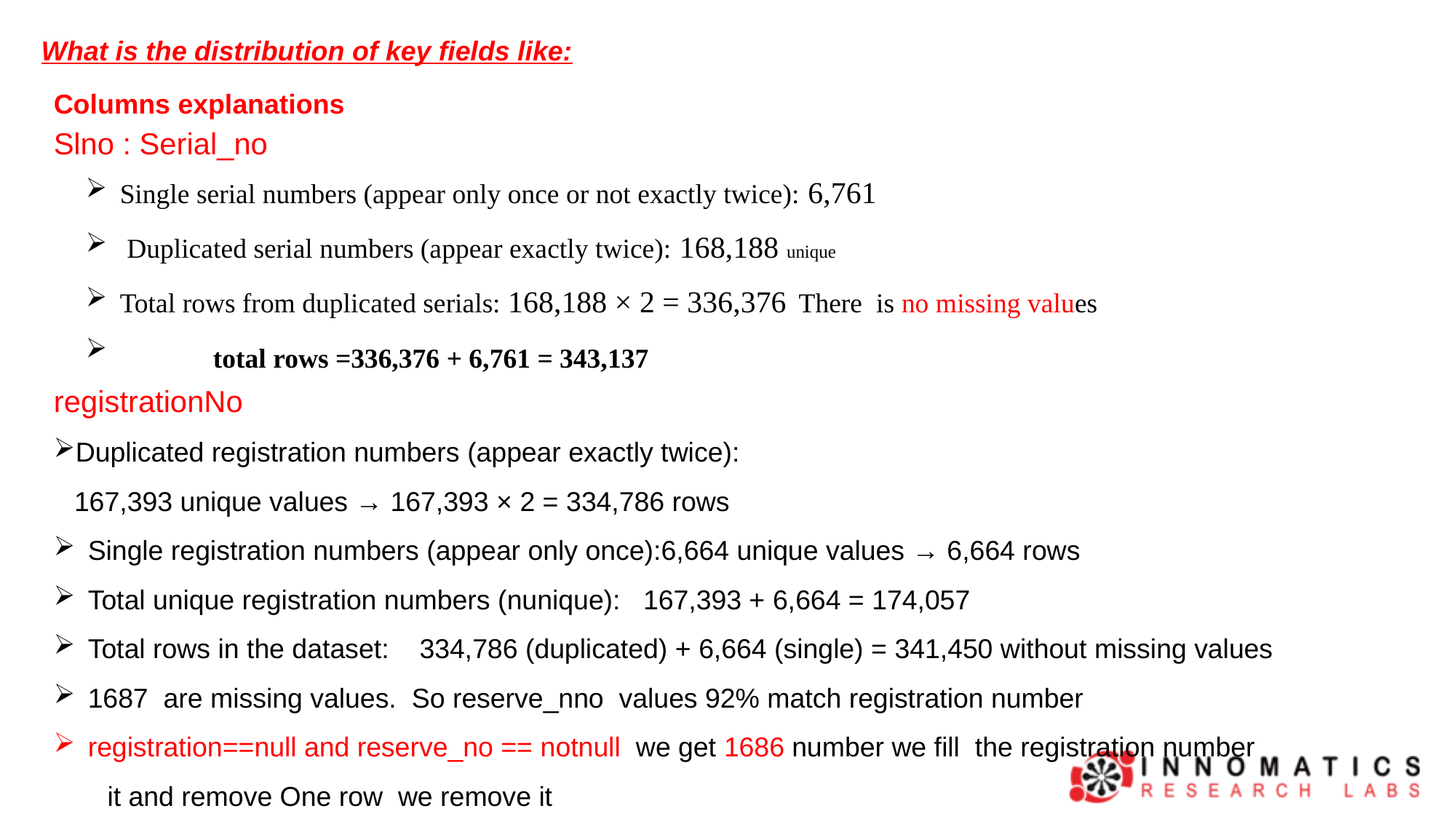

What is the distribution of key fields like:
Columns explanations
Slno : Serial_no
Single serial numbers (appear only once or not exactly twice): 6,761
 Duplicated serial numbers (appear exactly twice): 168,188 unique
Total rows from duplicated serials: 168,188 × 2 = 336,376  There  is no missing values

	total rows =336,376 + 6,761 = 343,137
registrationNo
Duplicated registration numbers (appear exactly twice):
167,393 unique values → 167,393 × 2 = 334,786 rows
Single registration numbers (appear only once):6,664 unique values → 6,664 rows
Total unique registration numbers (nunique):   167,393 + 6,664 = 174,057
Total rows in the dataset:    334,786 (duplicated) + 6,664 (single) = 341,450 without missing values
1687  are missing values.  So reserve_nno  values 92% match registration number
registration==null and reserve_no == notnull  we get 1686 number we fill  the registration number
       it and remove One row  we remove it